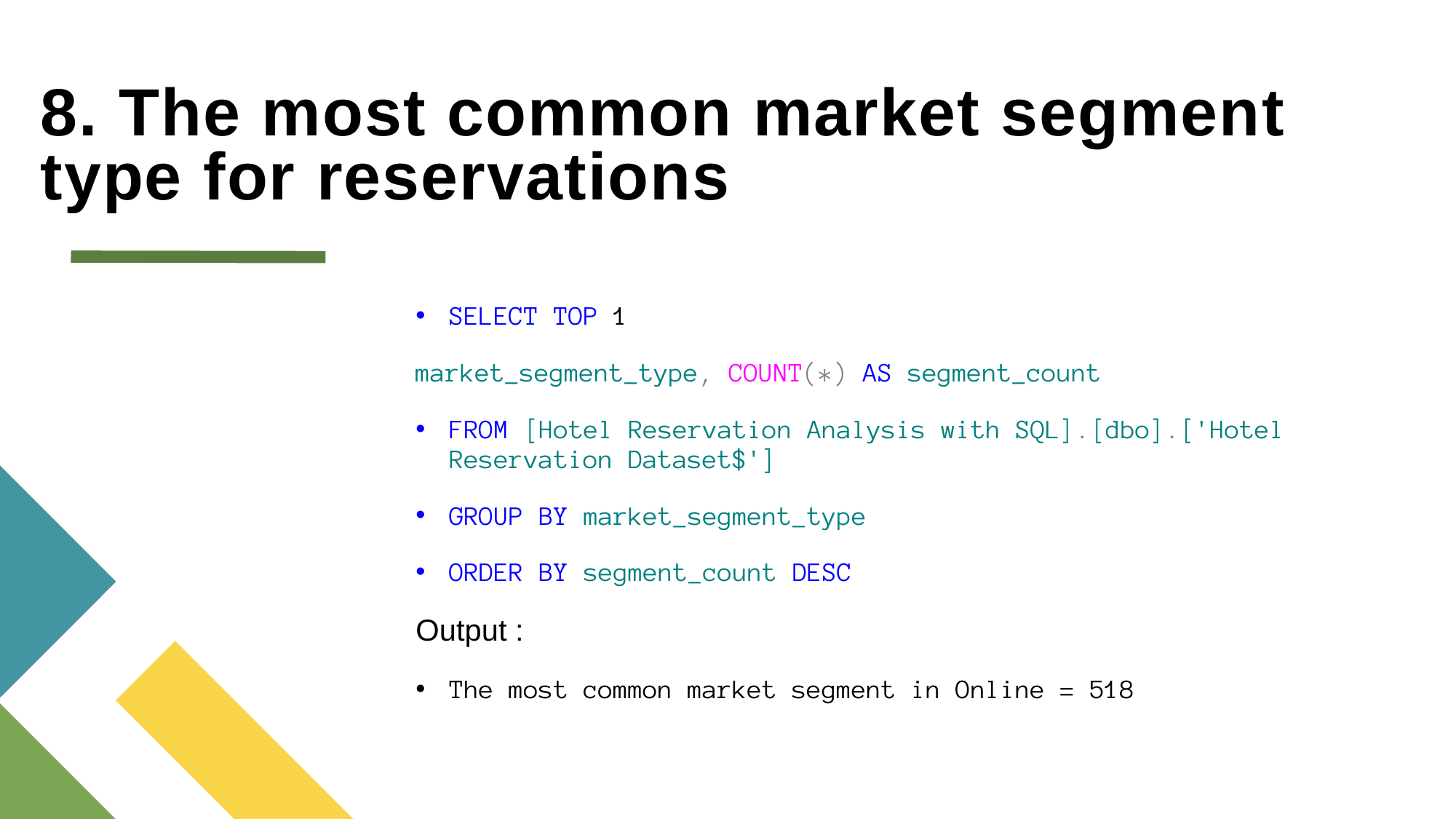

# 8. The most common market segment type for reservations
SELECT TOP 1
market_segment_type, COUNT(*) AS segment_count
FROM [Hotel Reservation Analysis with SQL].[dbo].['Hotel Reservation Dataset$']
GROUP BY market_segment_type
ORDER BY segment_count DESC
Output :
The most common market segment in Online = 518